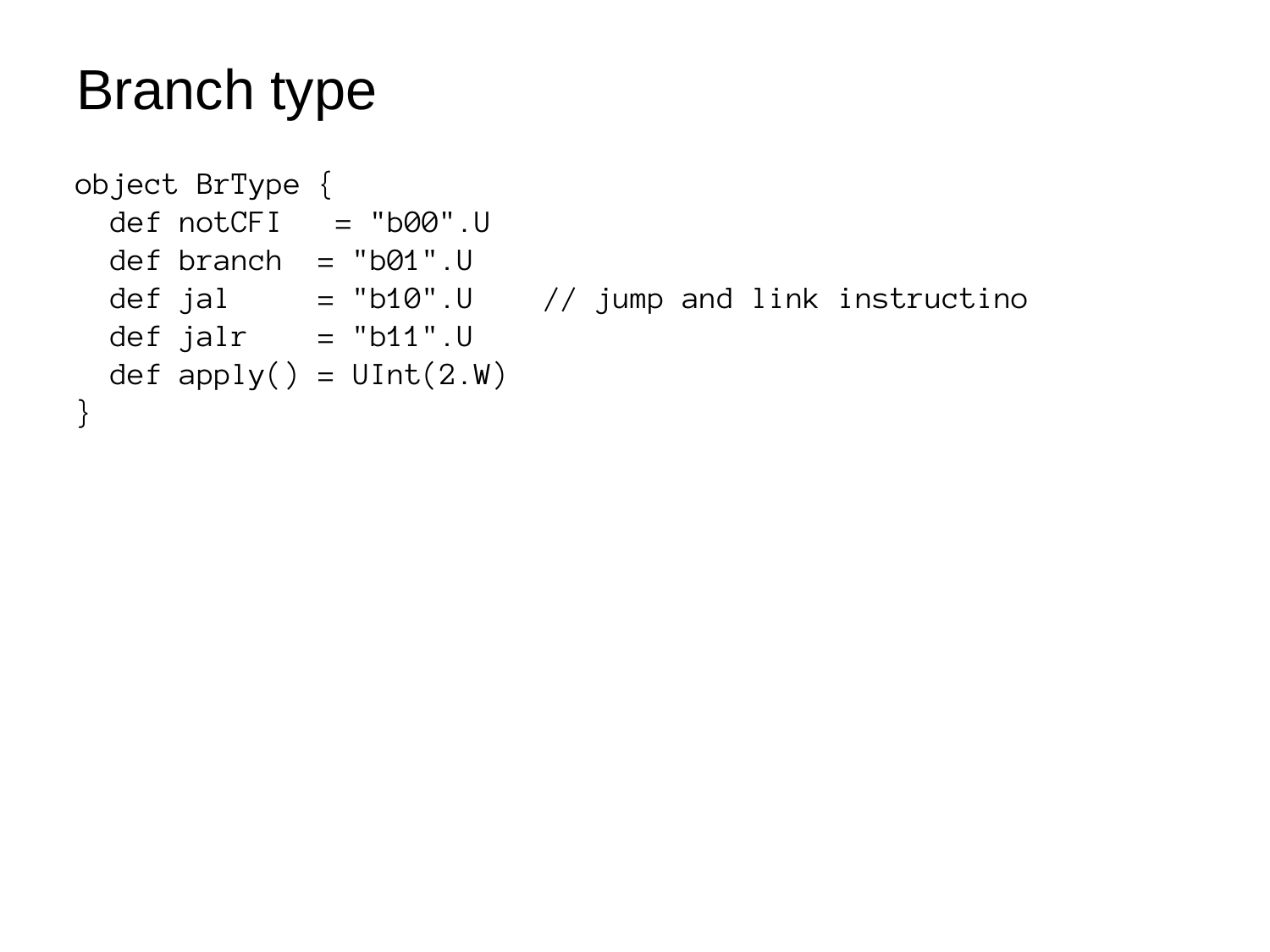

# Branch type
object BrType {
  def notCFI   = "b00".U
  def branch  = "b01".U
  def jal     = "b10".U    // jump and link instructino
  def jalr    = "b11".U
  def apply() = UInt(2.W)
}